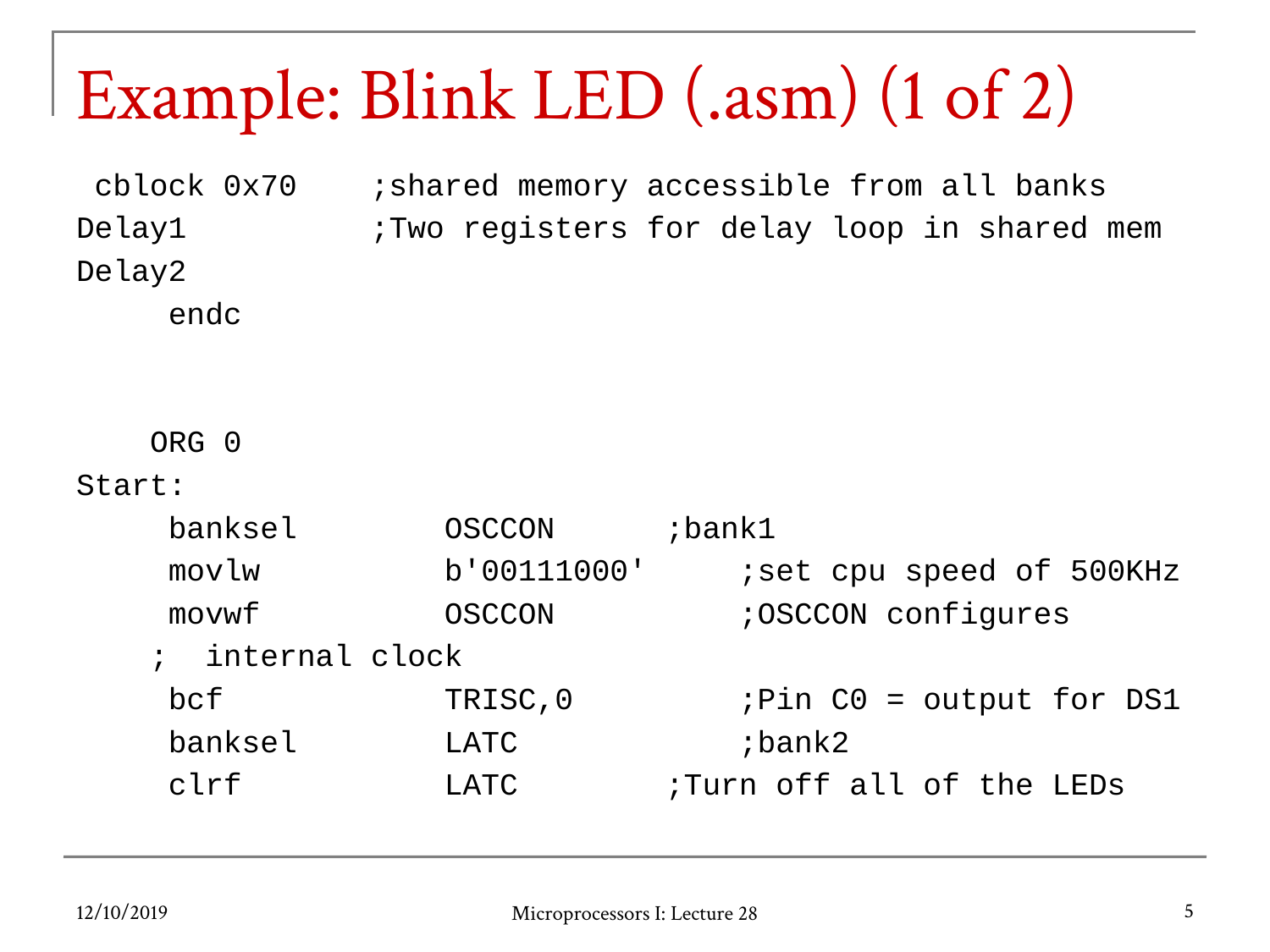

# Example: Blink LED (.asm) (1 of 2)
 cblock 0x70    ;shared memory accessible from all banks
Delay1          ;Two registers for delay loop in shared mem
Delay2
     endc

    ORG 0
Start:
     banksel        OSCCON     	;bank1
     movlw          b'00111000'  	;set cpu speed of 500KHz
     movwf          OSCCON      	;OSCCON configures
					;  internal clock
     bcf            TRISC,0     	;Pin C0 = output for DS1
     banksel        LATC         	;bank2
     clrf           LATC       	;Turn off all of the LEDs
12/10/2019
5
Microprocessors I: Lecture 28